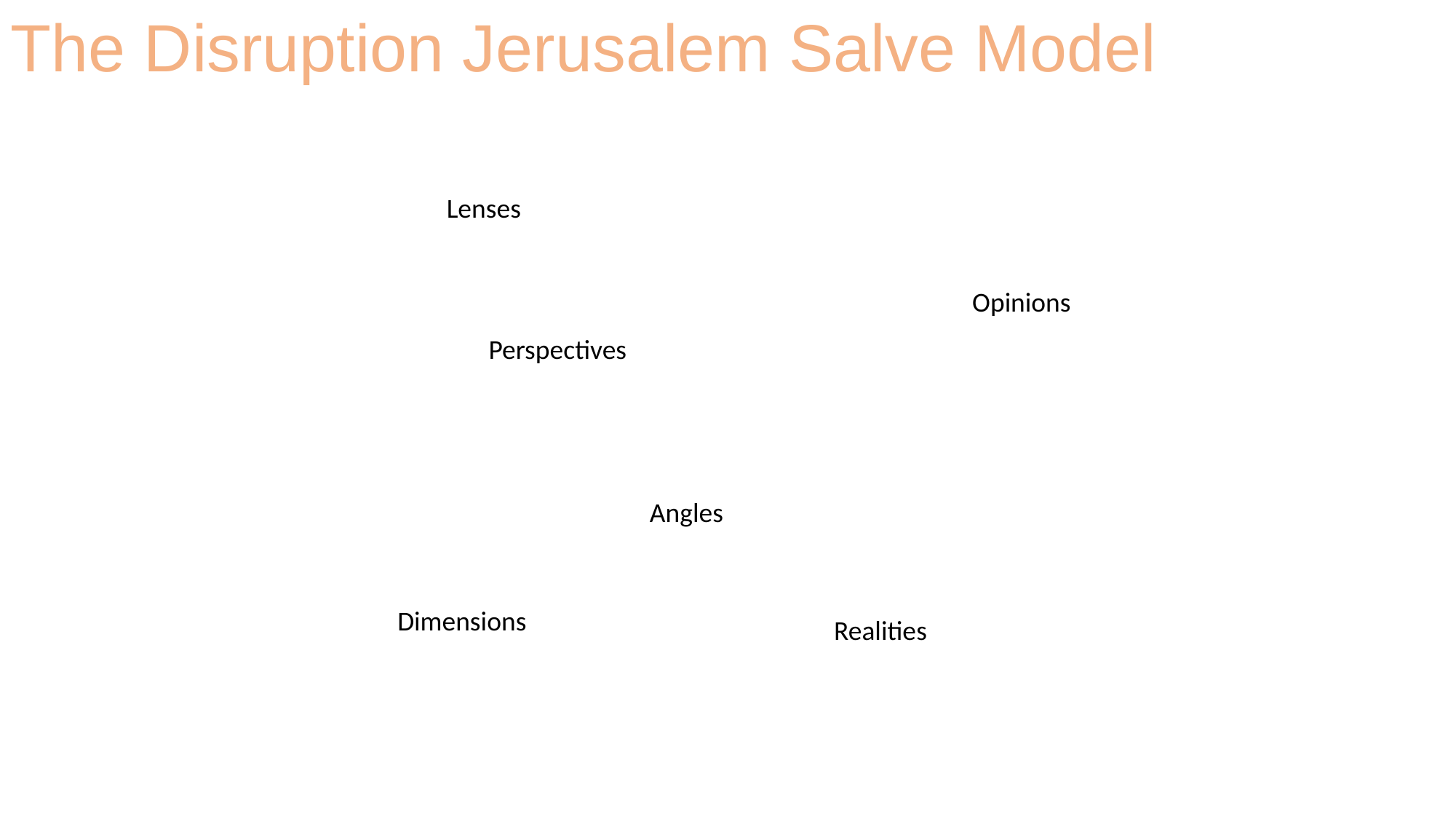

The Disruption Jerusalem Salve Model
Lenses
Opinions
Perspectives
Angles
Dimensions
Realities